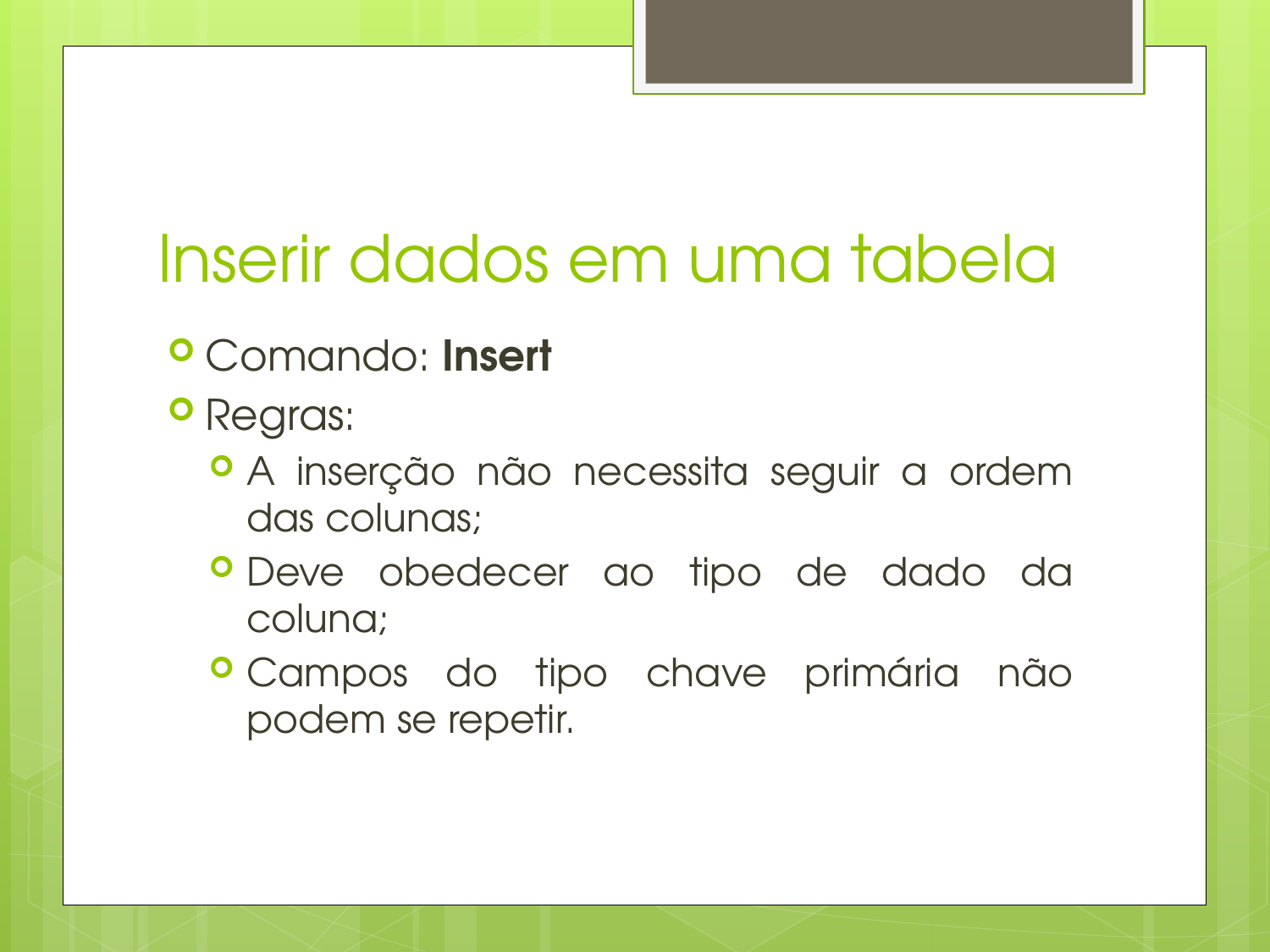

# Inserir dados em uma tabela
Comando: Insert
Regras:
A inserção não necessita seguir a ordem das colunas;
Deve obedecer ao tipo de dado da coluna;
Campos do tipo chave primária não podem se repetir.